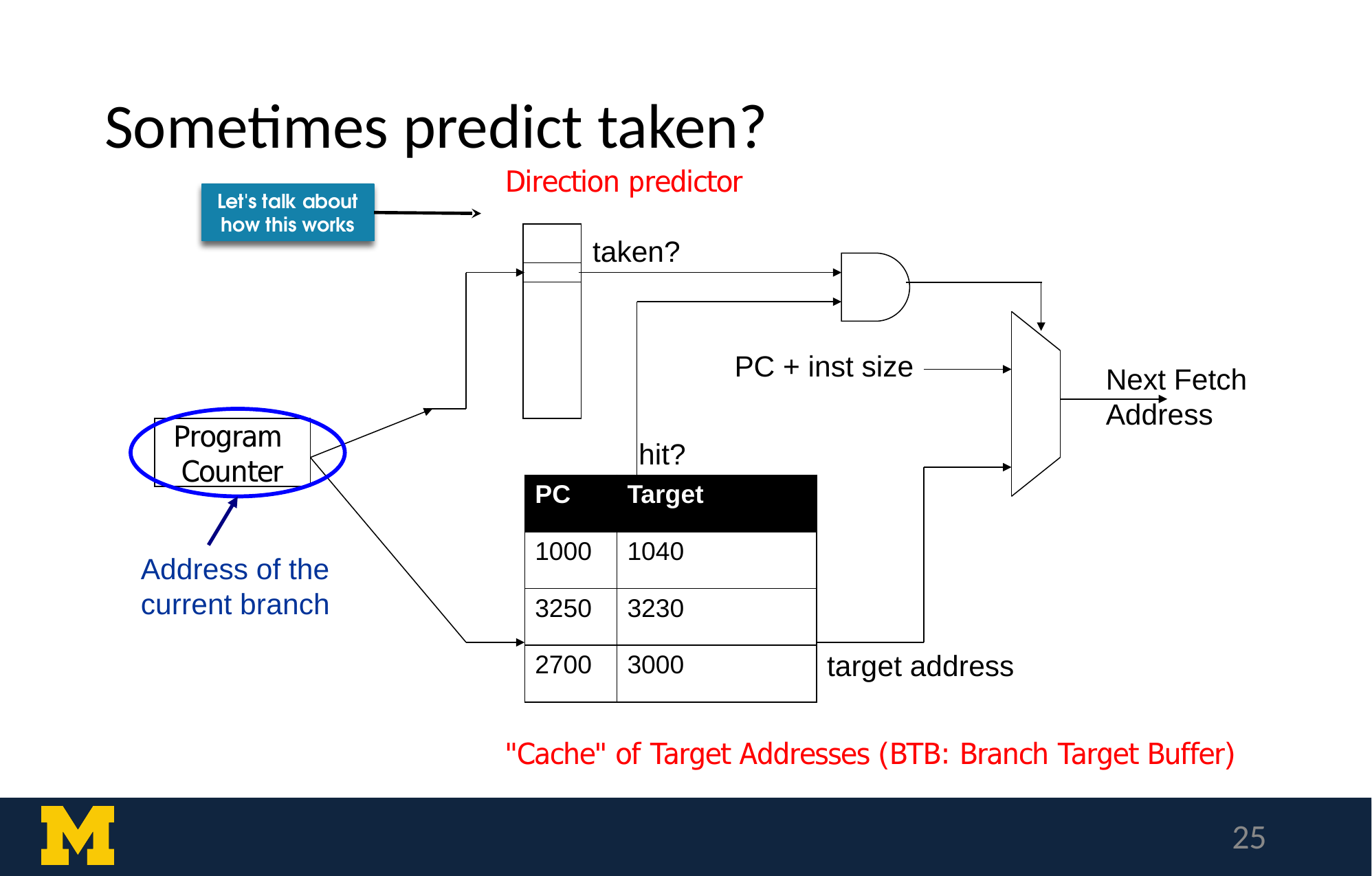

# Sometimes predict taken?
Direction predictor
Let's talk about how this works

taken?

PC + inst size
Next Fetch
Address

Program
Counter
hit?
| PC | Target |
| --- | --- |
| 1000 | 1040 |
| 3250 | 3230 |
| 2700 | 3000 |
Address of the
current branch
target address

"Cache" of Target Addresses (BTB: Branch Target Buffer)
25